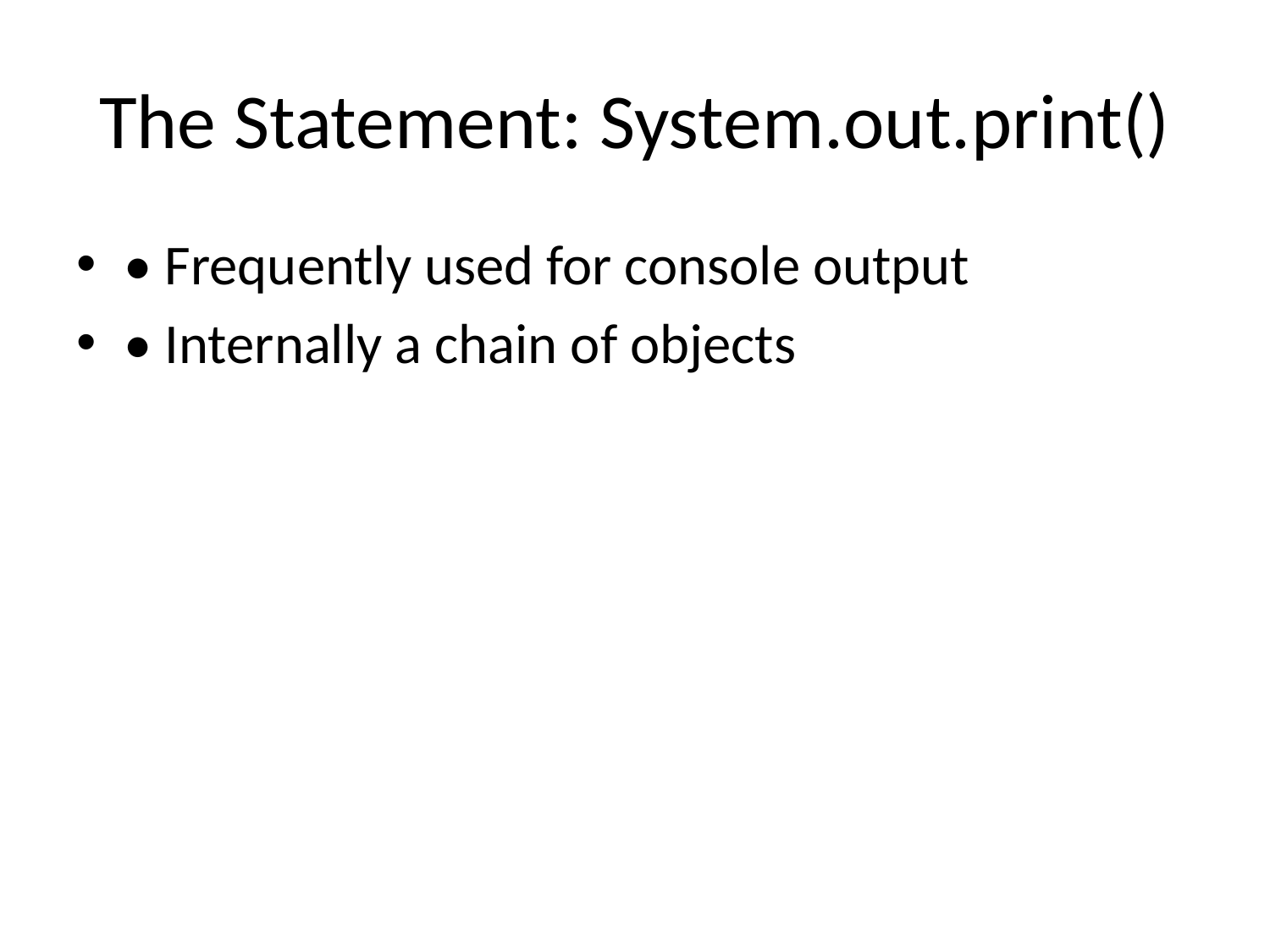

# The Statement: System.out.print()
• Frequently used for console output
• Internally a chain of objects